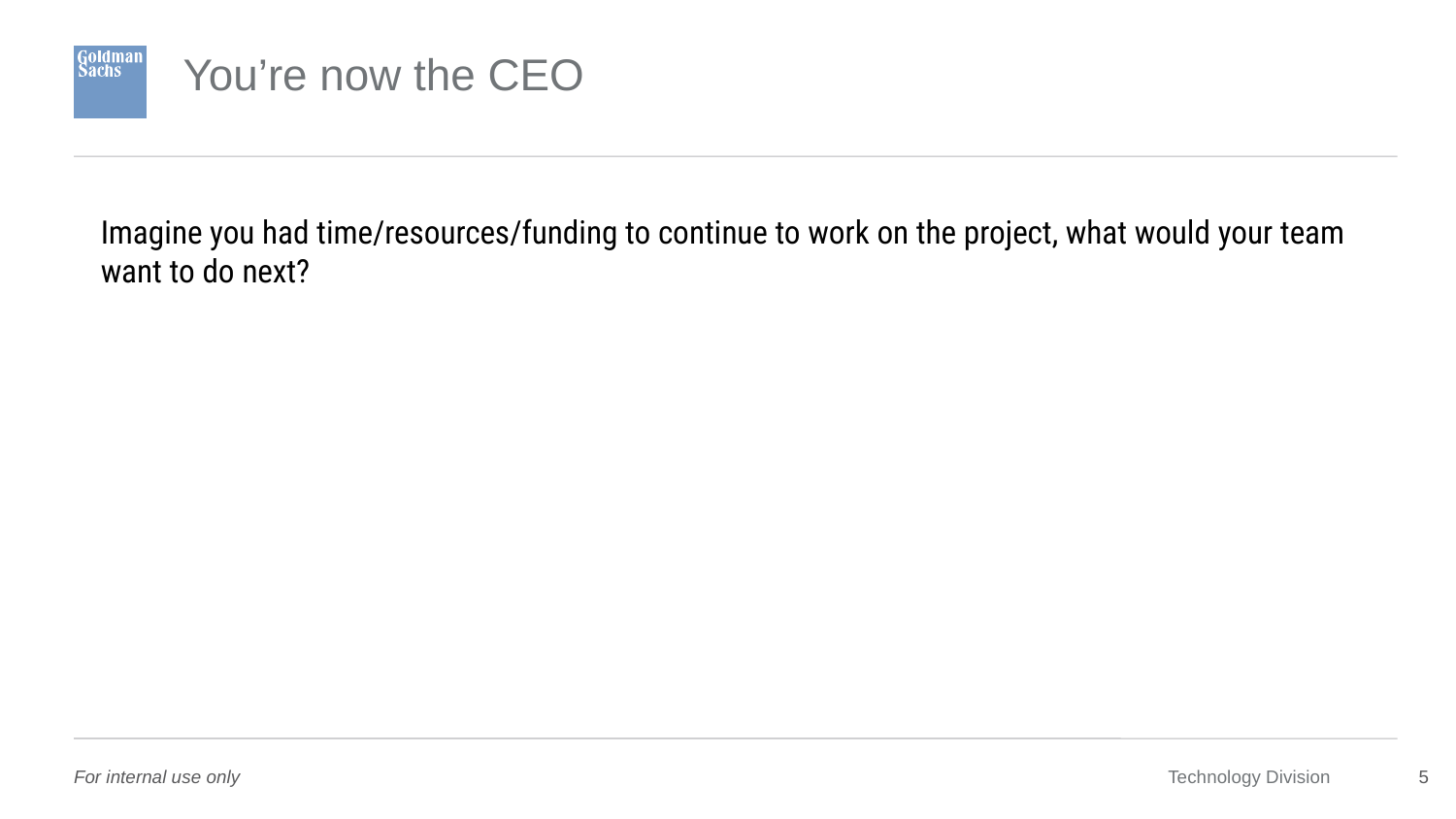

# You’re now the CEO

Imagine you had time/resources/funding to continue to work on the project, what would your team want to do next?